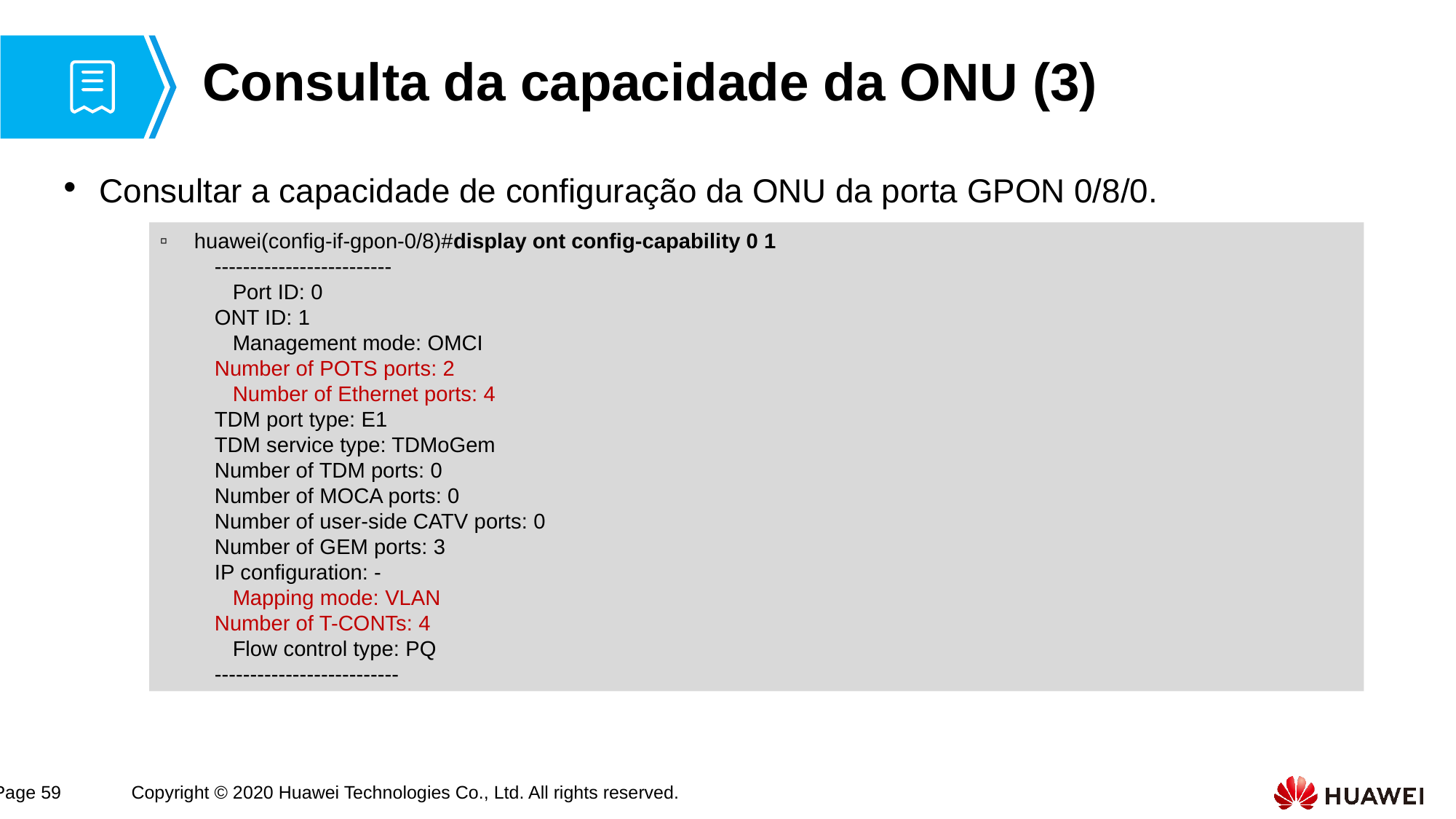

# Consulta da capacidade da ONU (3)
Consultar a capacidade de configuração da ONU da porta GPON 0/8/0.
huawei(config-if-gpon-0/8)#display ont config-capability 0 1
-------------------------
   Port ID: 0
ONT ID: 1
   Management mode: OMCI
Number of POTS ports: 2
   Number of Ethernet ports: 4
TDM port type: E1
TDM service type: TDMoGem
Number of TDM ports: 0
Number of MOCA ports: 0
Number of user-side CATV ports: 0
Number of GEM ports: 3
IP configuration: -
   Mapping mode: VLAN
Number of T-CONTs: 4
   Flow control type: PQ
--------------------------